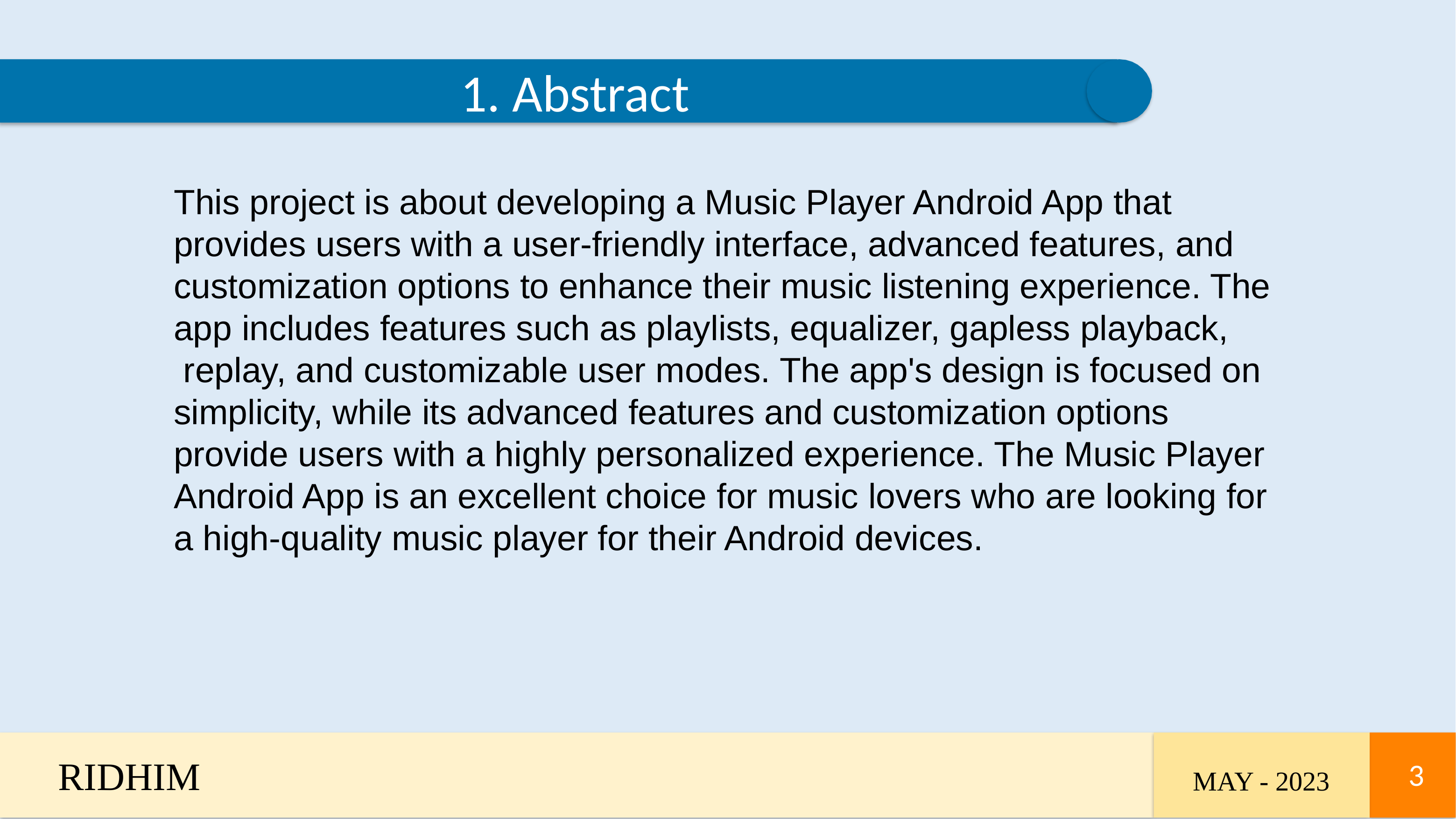

1. Abstract

This project is about developing a Music Player Android App that provides users with a user-friendly interface, advanced features, and customization options to enhance their music listening experience. The app includes features such as playlists, equalizer, gapless playback,  replay, and customizable user modes. The app's design is focused on simplicity, while its advanced features and customization options provide users with a highly personalized experience. The Music Player Android App is an excellent choice for music lovers who are looking for a high-quality music player for their Android devices.

RIDHIM

3
3
MAY - 2023